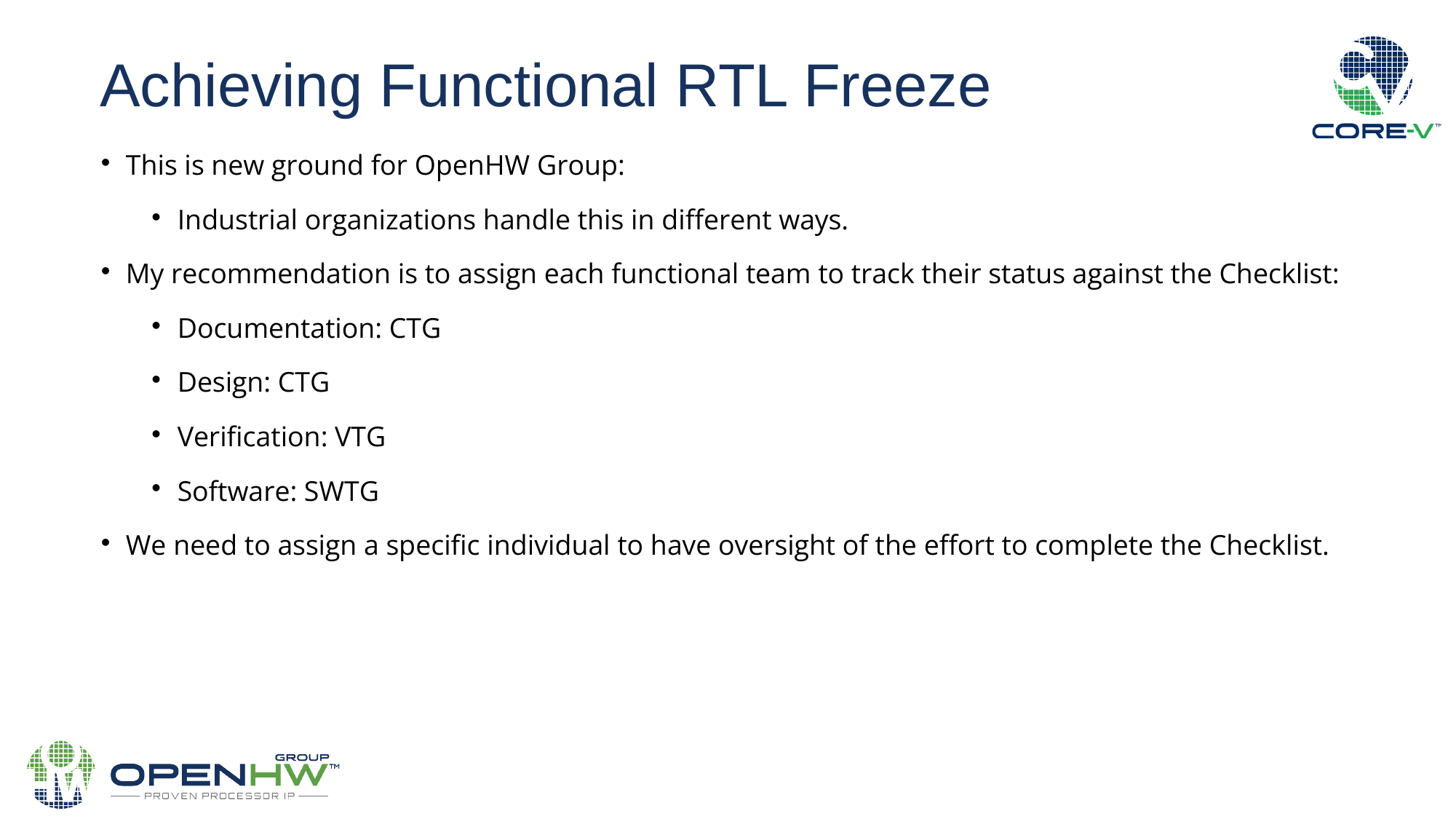

Achieving Functional RTL Freeze
This is new ground for OpenHW Group:
Industrial organizations handle this in different ways.
My recommendation is to assign each functional team to track their status against the Checklist:
Documentation: CTG
Design: CTG
Verification: VTG
Software: SWTG
We need to assign a specific individual to have oversight of the effort to complete the Checklist.